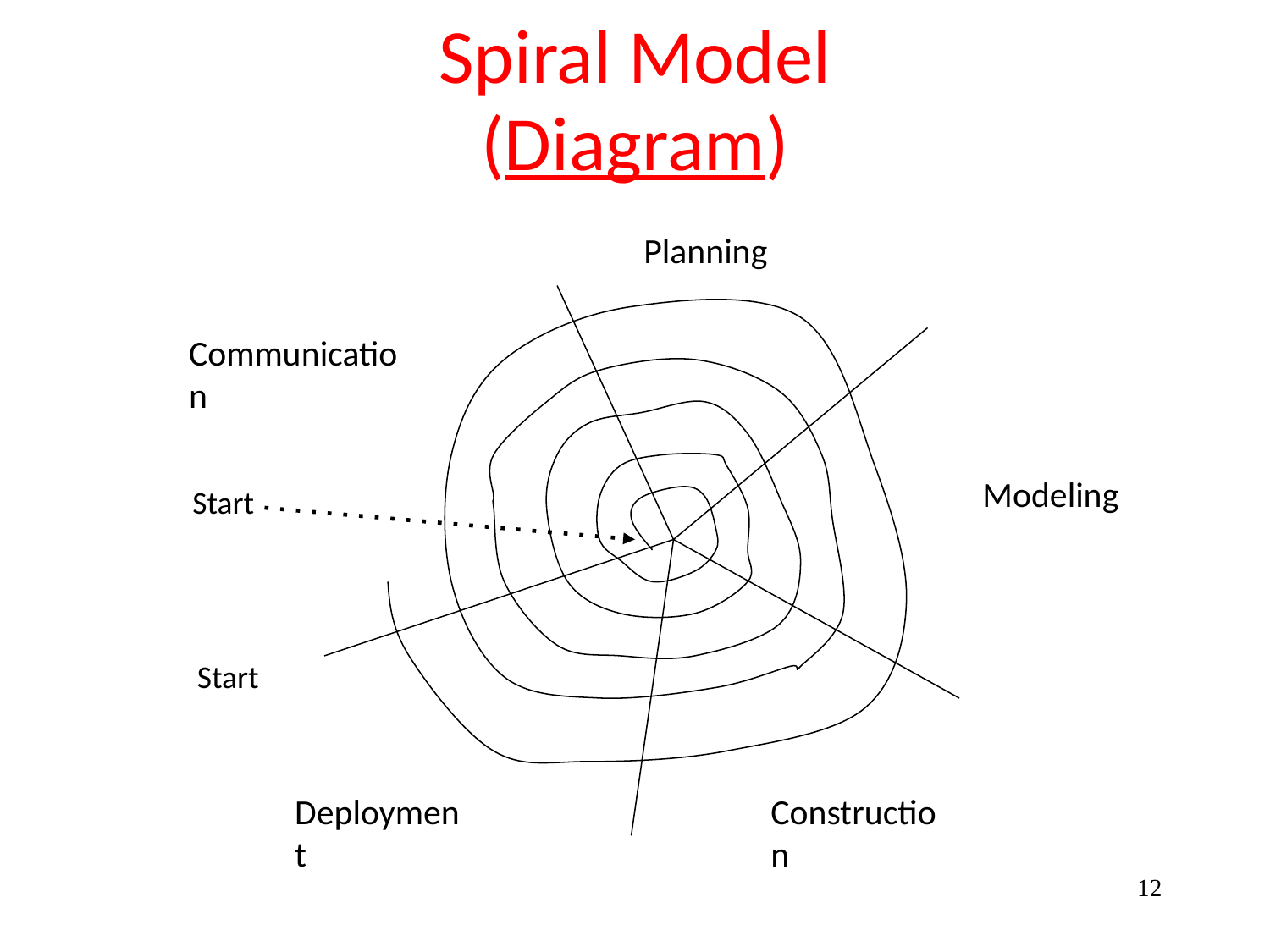

# Spiral Model (Diagram)
Planning

Communication
Modeling
Start
Start
Deployment
Construction
12